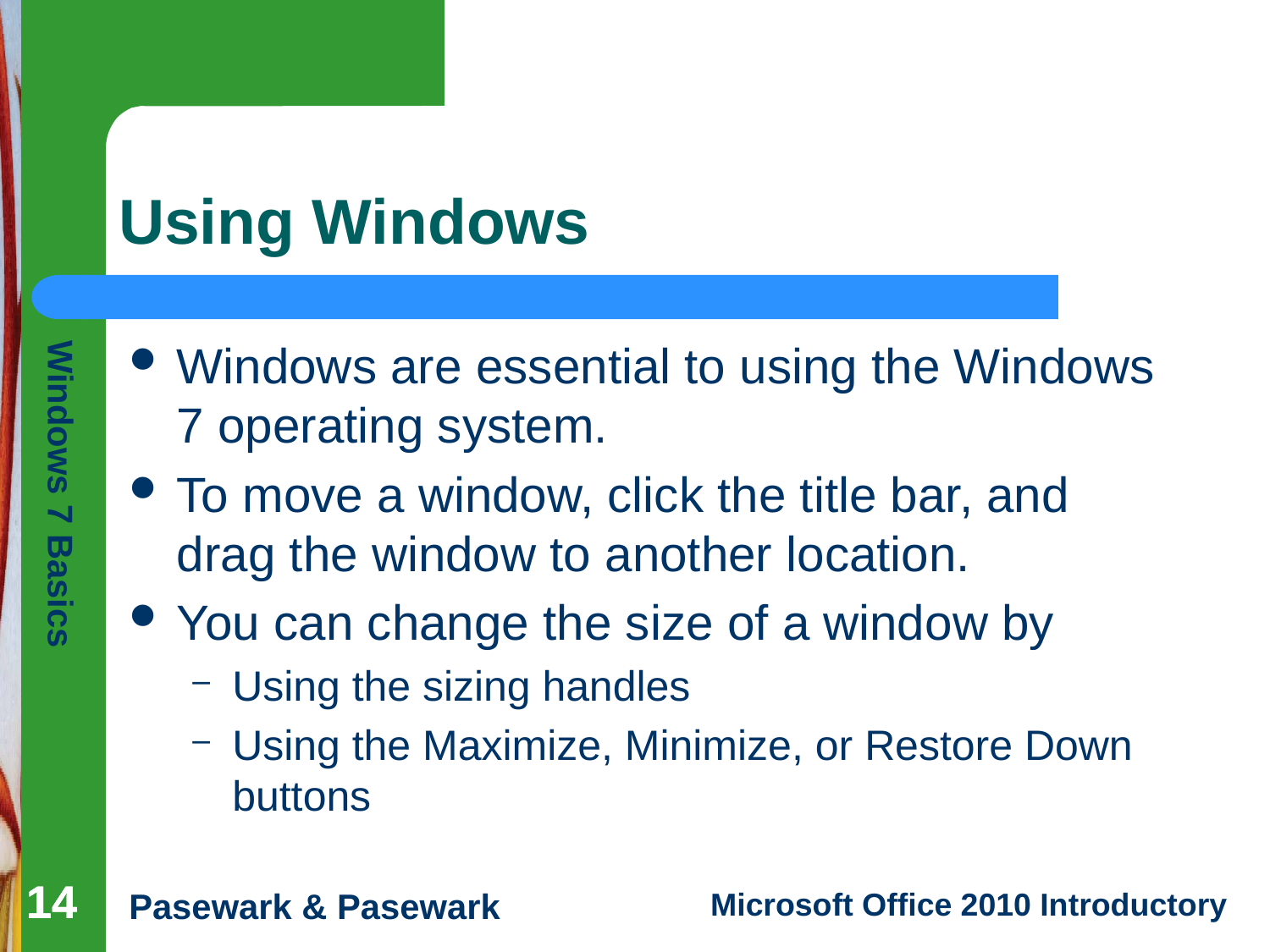

# Using Windows
Windows are essential to using the Windows 7 operating system.
To move a window, click the title bar, and drag the window to another location.
You can change the size of a window by
Using the sizing handles
Using the Maximize, Minimize, or Restore Down buttons

14
14
14